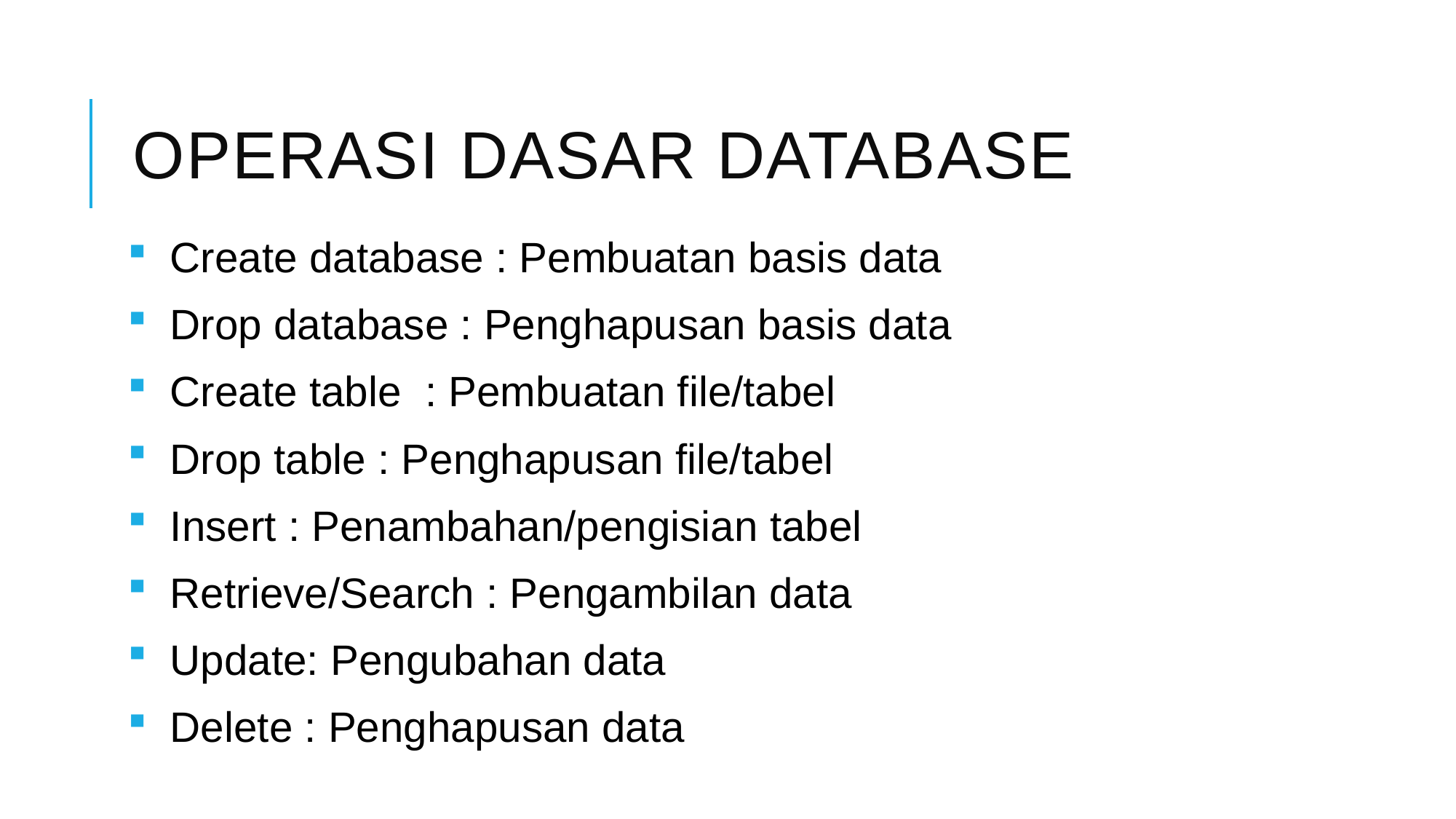

# Operasi Dasar Database
Create database : Pembuatan basis data
Drop database : Penghapusan basis data
Create table  : Pembuatan file/tabel
Drop table : Penghapusan file/tabel
Insert : Penambahan/pengisian tabel
Retrieve/Search : Pengambilan data
Update: Pengubahan data
Delete : Penghapusan data